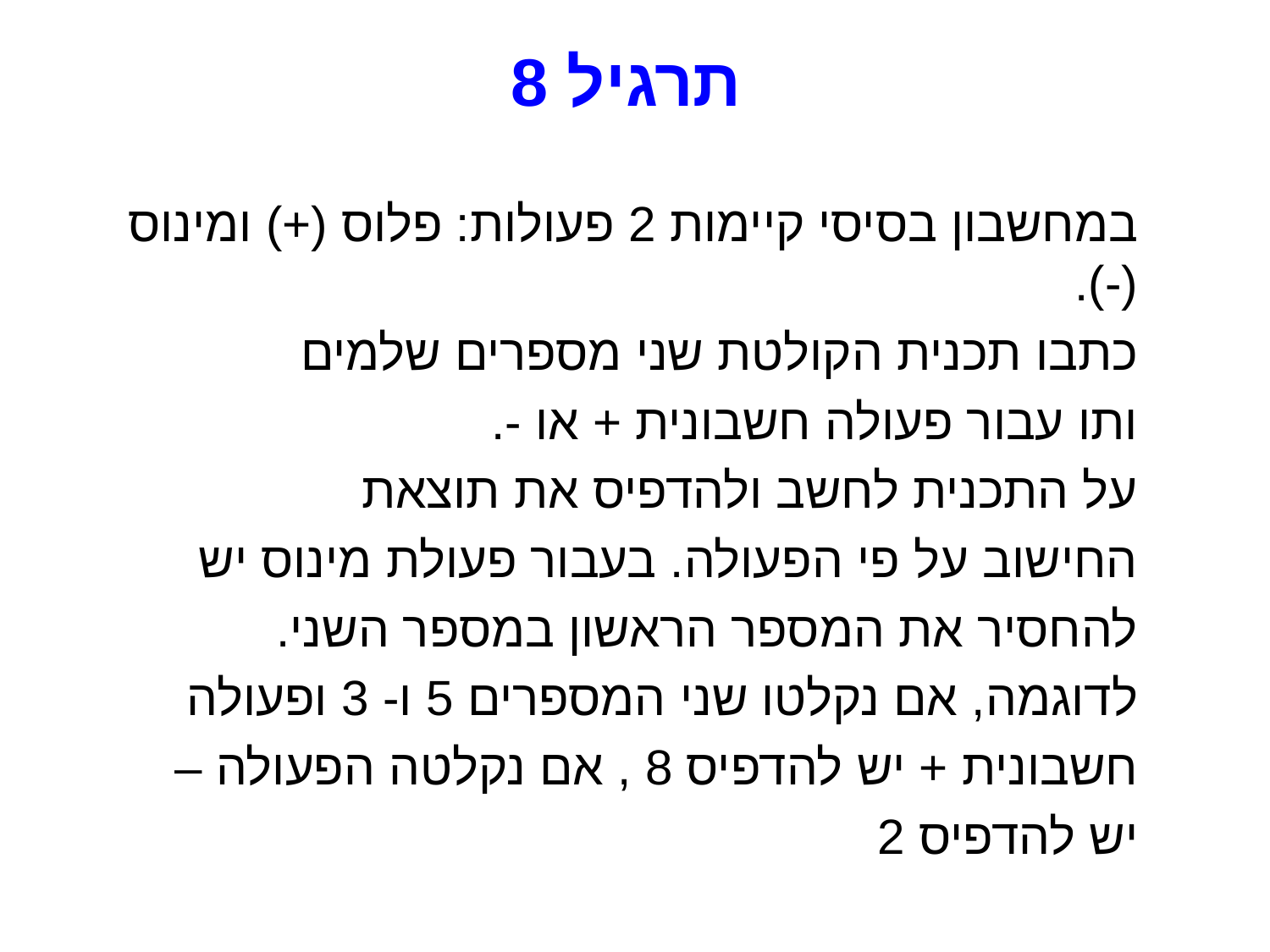

# תרגיל 8
במחשבון בסיסי קיימות 2 פעולות: פלוס (+) ומינוס (-).
כתבו תכנית הקולטת שני מספרים שלמים
ותו עבור פעולה חשבונית + או -.
על התכנית לחשב ולהדפיס את תוצאת
החישוב על פי הפעולה. בעבור פעולת מינוס יש
להחסיר את המספר הראשון במספר השני.
לדוגמה, אם נקלטו שני המספרים 5 ו- 3 ופעולה
חשבונית + יש להדפיס 8 , אם נקלטה הפעולה –
יש להדפיס 2